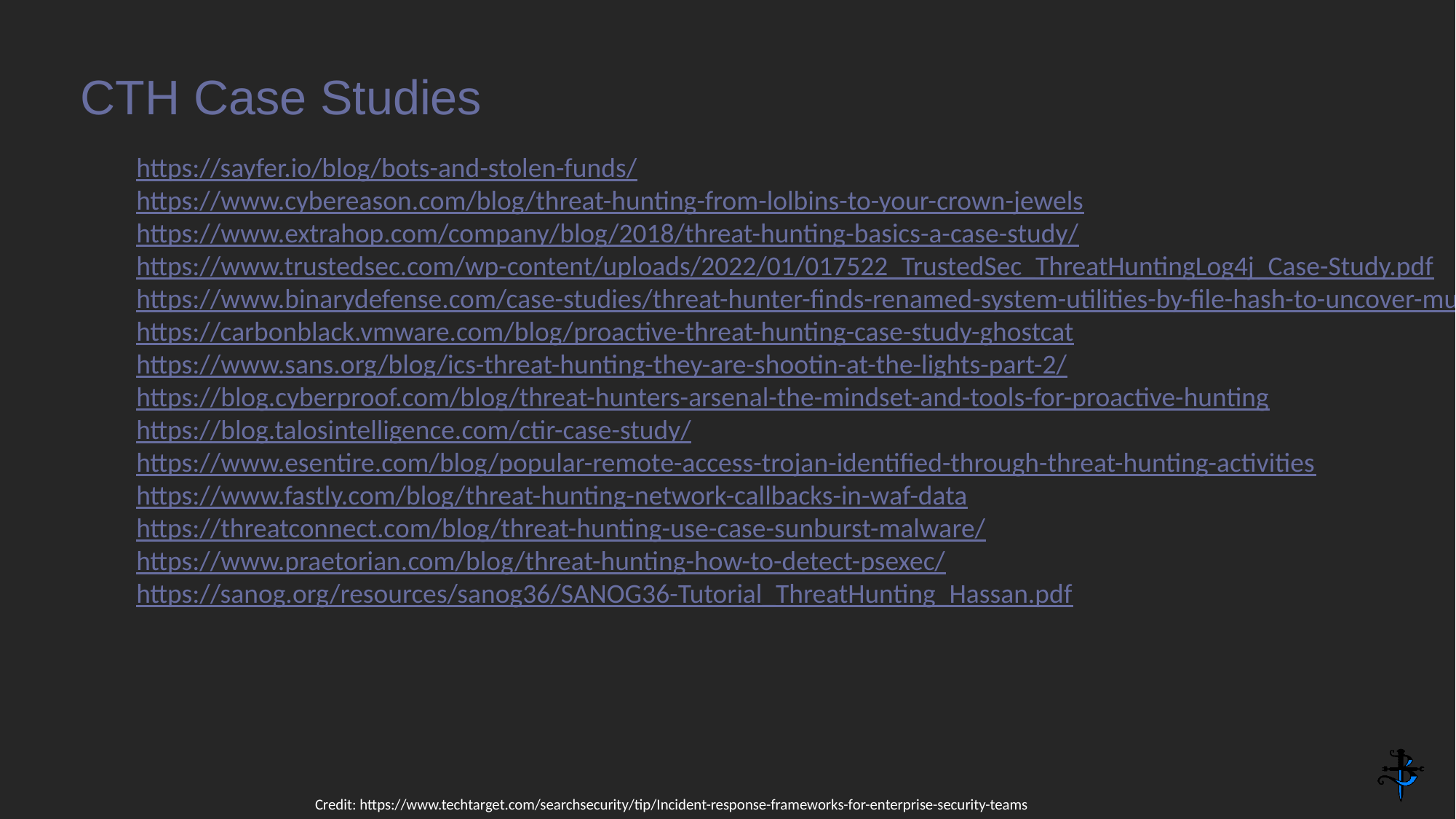

# CTH Case Studies
https://sayfer.io/blog/bots-and-stolen-funds/
https://www.cybereason.com/blog/threat-hunting-from-lolbins-to-your-crown-jewels
https://www.extrahop.com/company/blog/2018/threat-hunting-basics-a-case-study/
https://www.trustedsec.com/wp-content/uploads/2022/01/017522_TrustedSec_ThreatHuntingLog4j_Case-Study.pdf
https://www.binarydefense.com/case-studies/threat-hunter-finds-renamed-system-utilities-by-file-hash-to-uncover-multiple-attacks/
https://carbonblack.vmware.com/blog/proactive-threat-hunting-case-study-ghostcat
https://www.sans.org/blog/ics-threat-hunting-they-are-shootin-at-the-lights-part-2/
https://blog.cyberproof.com/blog/threat-hunters-arsenal-the-mindset-and-tools-for-proactive-hunting
https://blog.talosintelligence.com/ctir-case-study/
https://www.esentire.com/blog/popular-remote-access-trojan-identified-through-threat-hunting-activities
https://www.fastly.com/blog/threat-hunting-network-callbacks-in-waf-data
https://threatconnect.com/blog/threat-hunting-use-case-sunburst-malware/
https://www.praetorian.com/blog/threat-hunting-how-to-detect-psexec/
https://sanog.org/resources/sanog36/SANOG36-Tutorial_ThreatHunting_Hassan.pdf

Credit: https://www.techtarget.com/searchsecurity/tip/Incident-response-frameworks-for-enterprise-security-teams